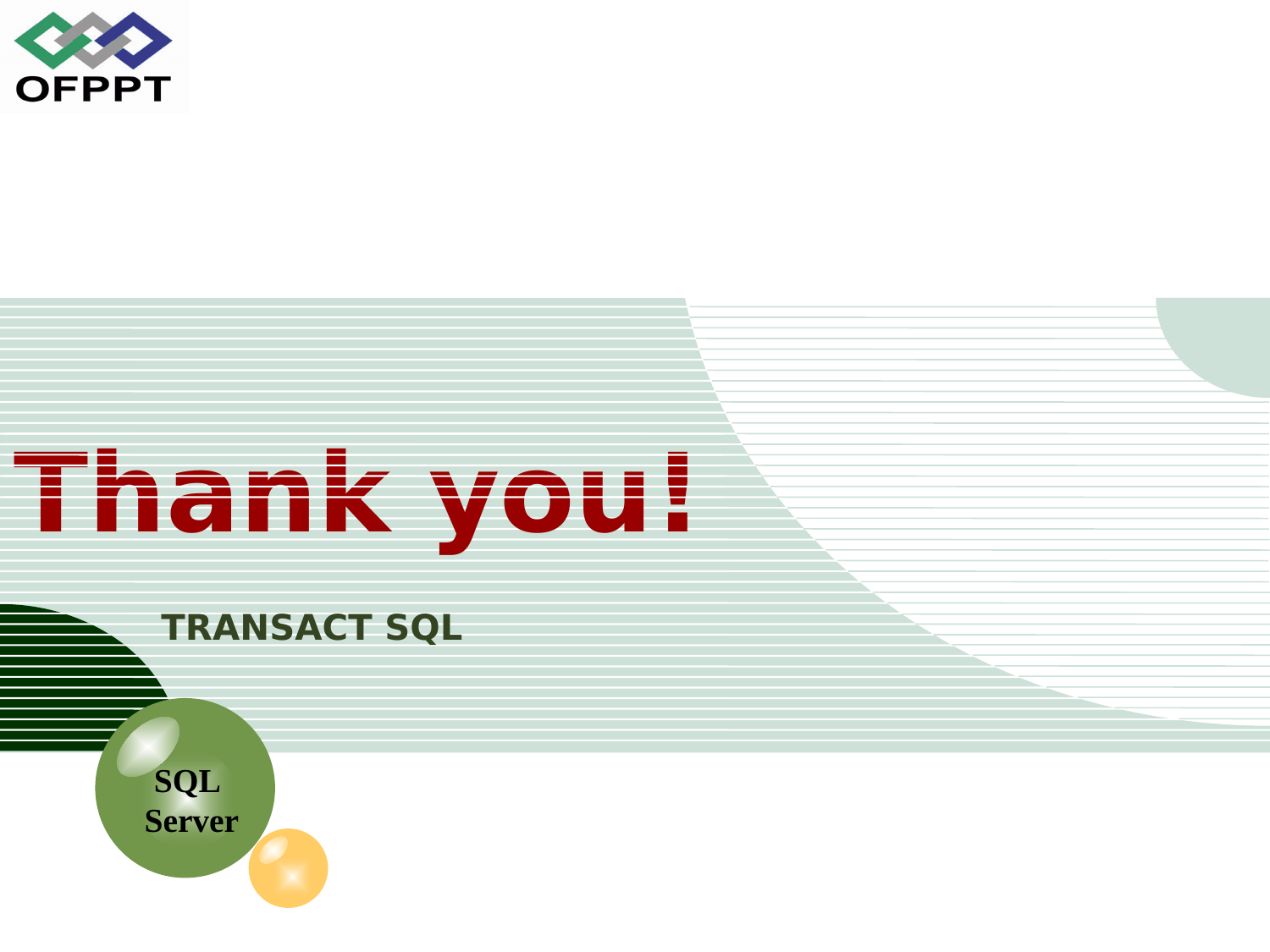

# Thank you!
TRANSACT SQL

SQL
 Server